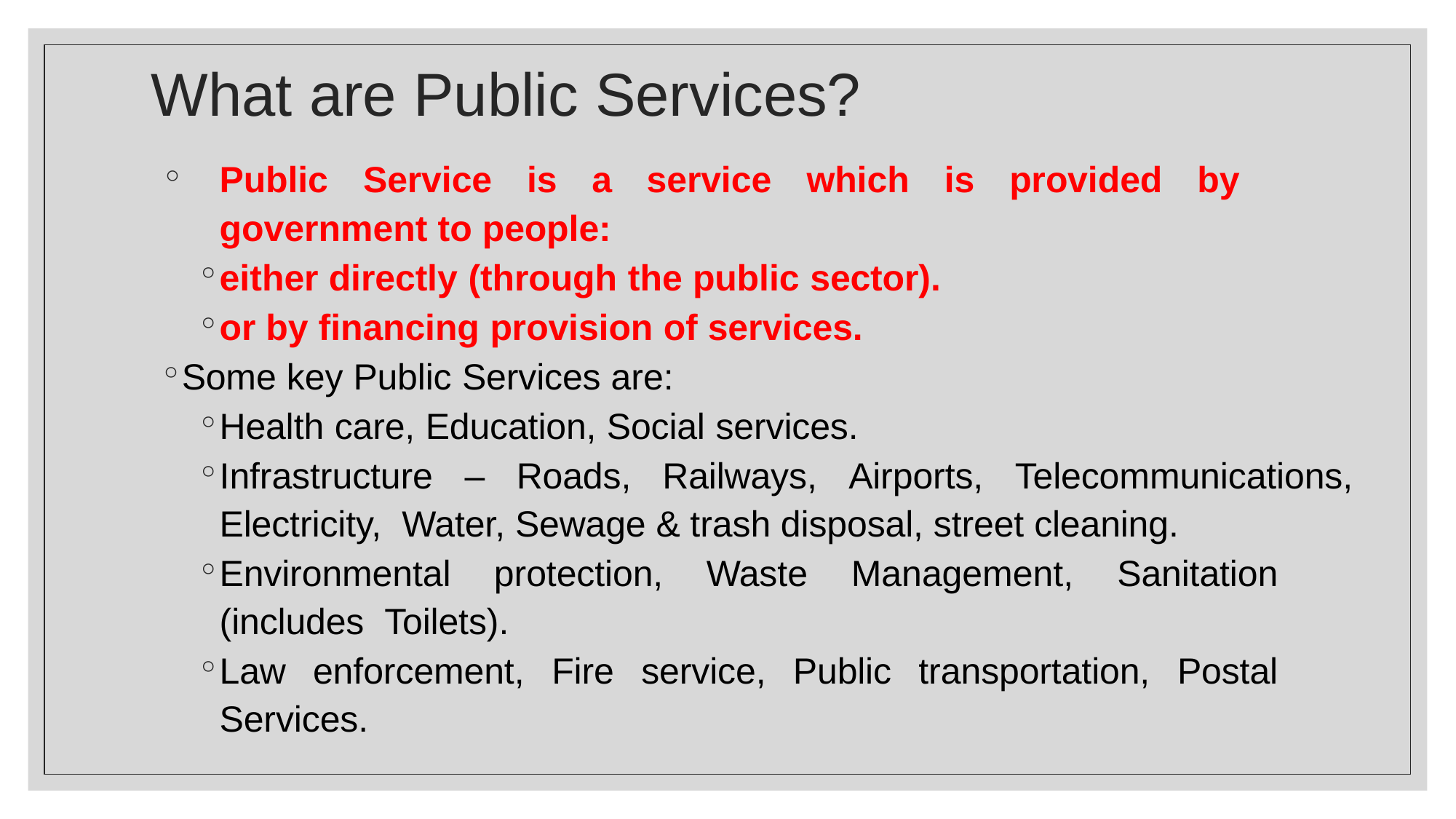

# What are Public Services?
Public Service is a service which is provided by government to people:
either directly (through the public sector).
or by financing provision of services.
Some key Public Services are:
Health care, Education, Social services.
Infrastructure – Roads, Railways, Airports, Telecommunications, Electricity,  Water, Sewage & trash disposal, street cleaning.
Environmental protection, Waste Management, Sanitation (includes  Toilets).
Law enforcement, Fire service, Public transportation, Postal Services.